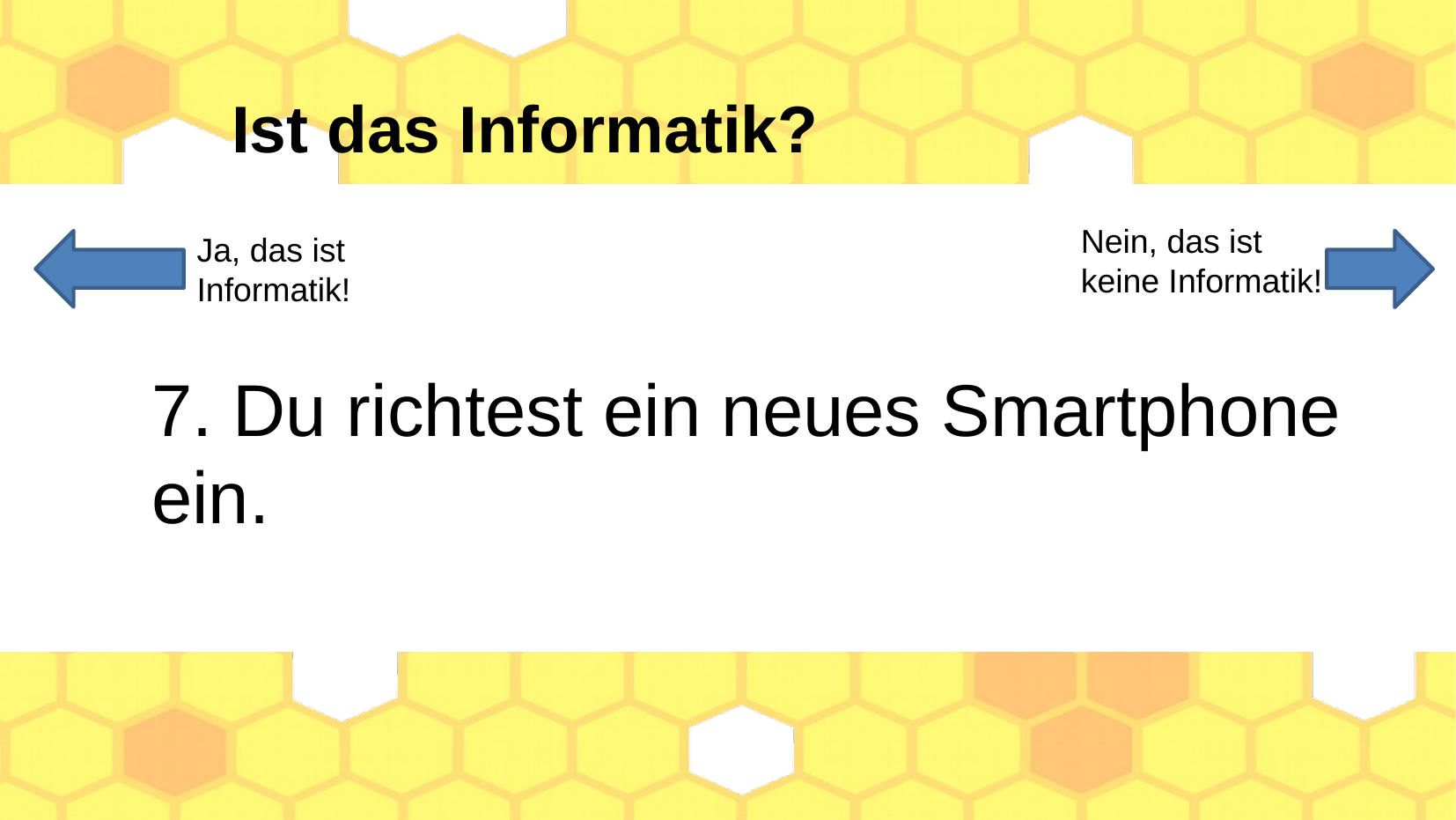

Ist das Informatik?
Nein, das ist keine Informatik!
Ja, das ist
Informatik!

7. Du richtest ein neues Smartphone ein.